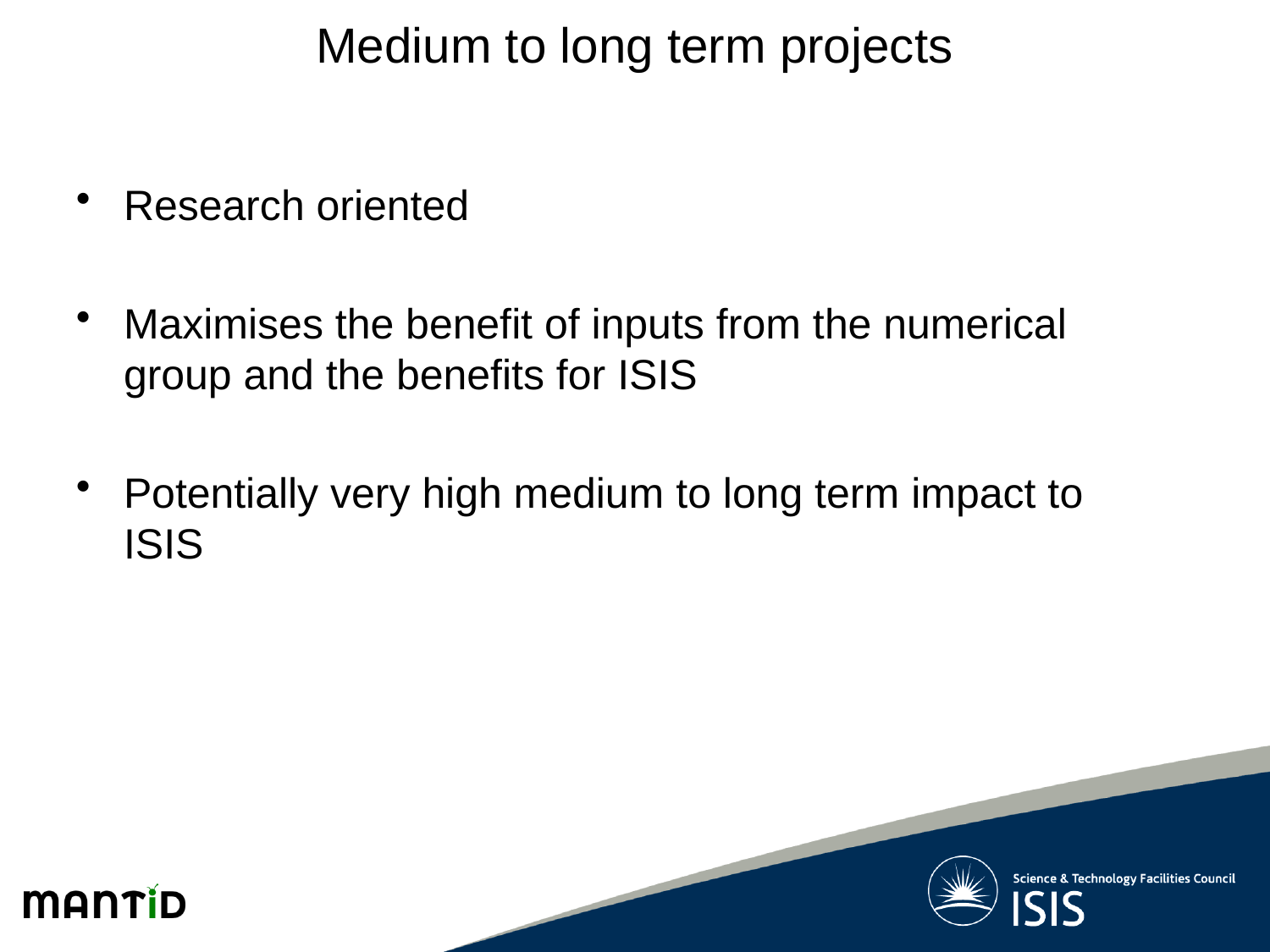

Medium to long term projects
Research oriented

Maximises the benefit of inputs from the numerical group and the benefits for ISIS

Potentially very high medium to long term impact to ISIS